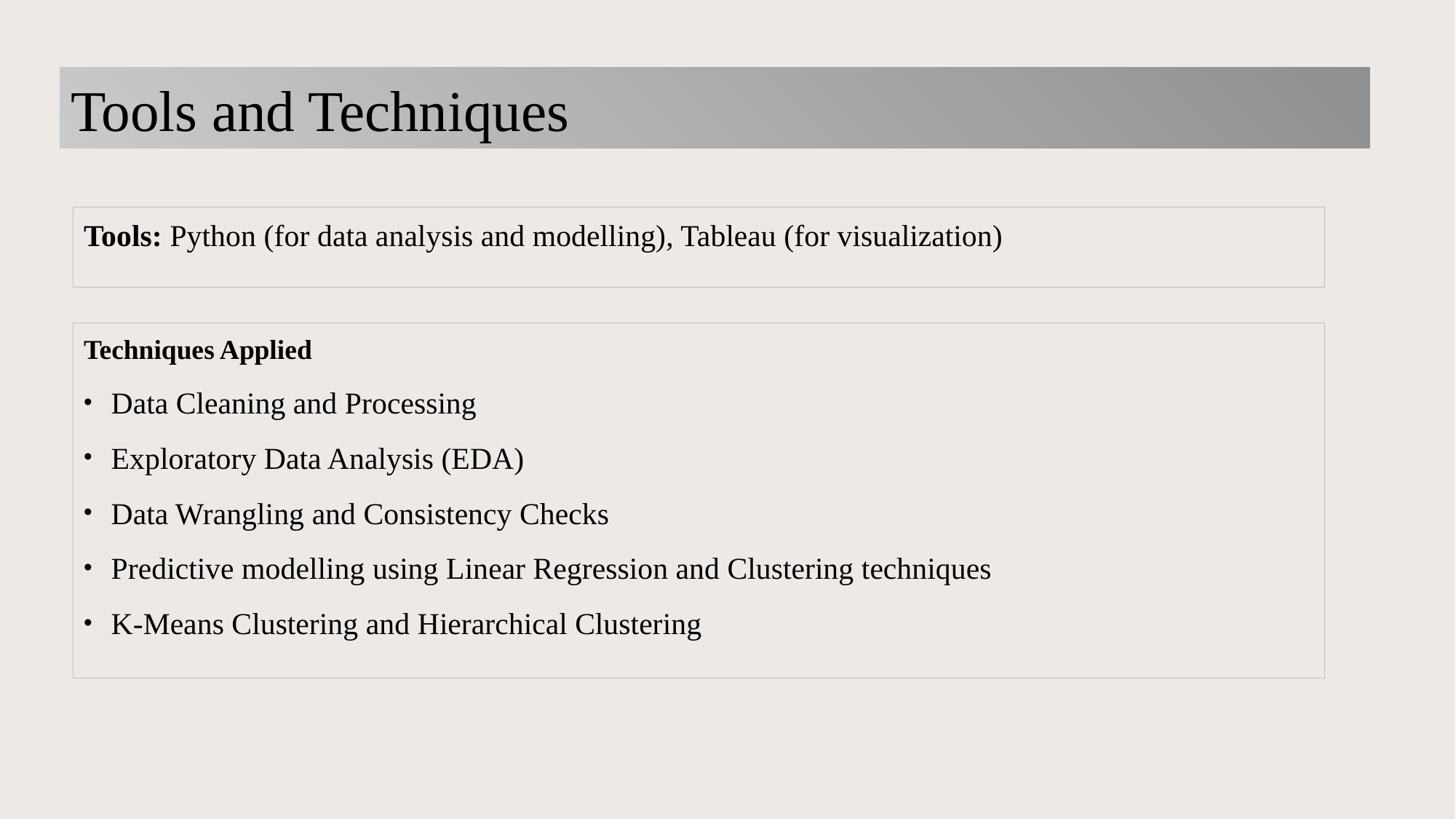

# Tools and Techniques
Tools: Python (for data analysis and modelling), Tableau (for visualization)

Techniques Applied
Data Cleaning and Processing
Exploratory Data Analysis (EDA)
Data Wrangling and Consistency Checks
Predictive modelling using Linear Regression and Clustering techniques
K-Means Clustering and Hierarchical Clustering